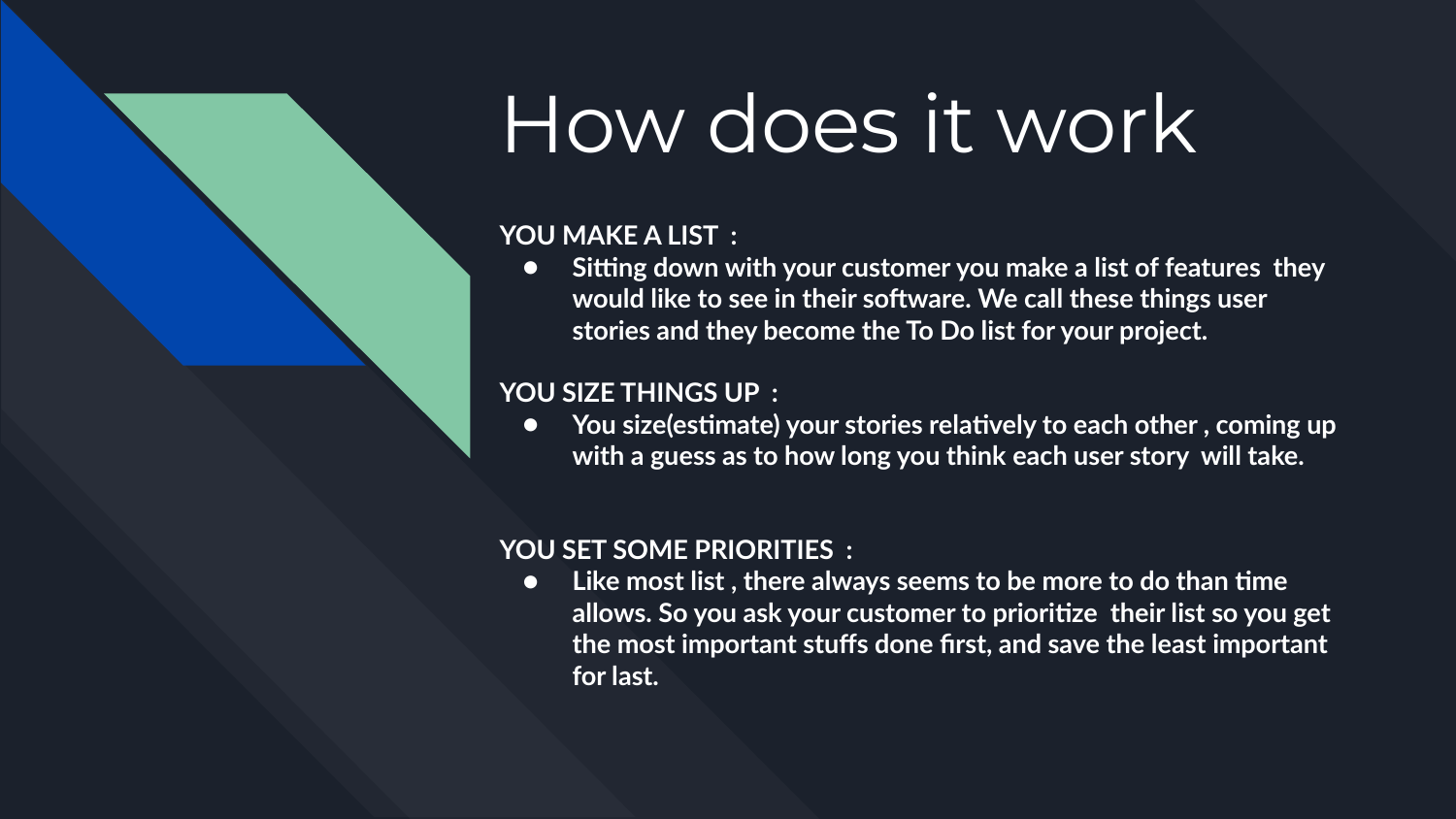

# How does it work
YOU MAKE A LIST  :
Sitting down with your customer you make a list of features  they would like to see in their software. We call these things user stories and they become the To Do list for your project.

YOU SIZE THINGS UP  :
You size(estimate) your stories relatively to each other , coming up with a guess as to how long you think each user story  will take.

YOU SET SOME PRIORITIES  :
Like most list , there always seems to be more to do than time allows. So you ask your customer to prioritize  their list so you get the most important stuffs done first, and save the least important for last.